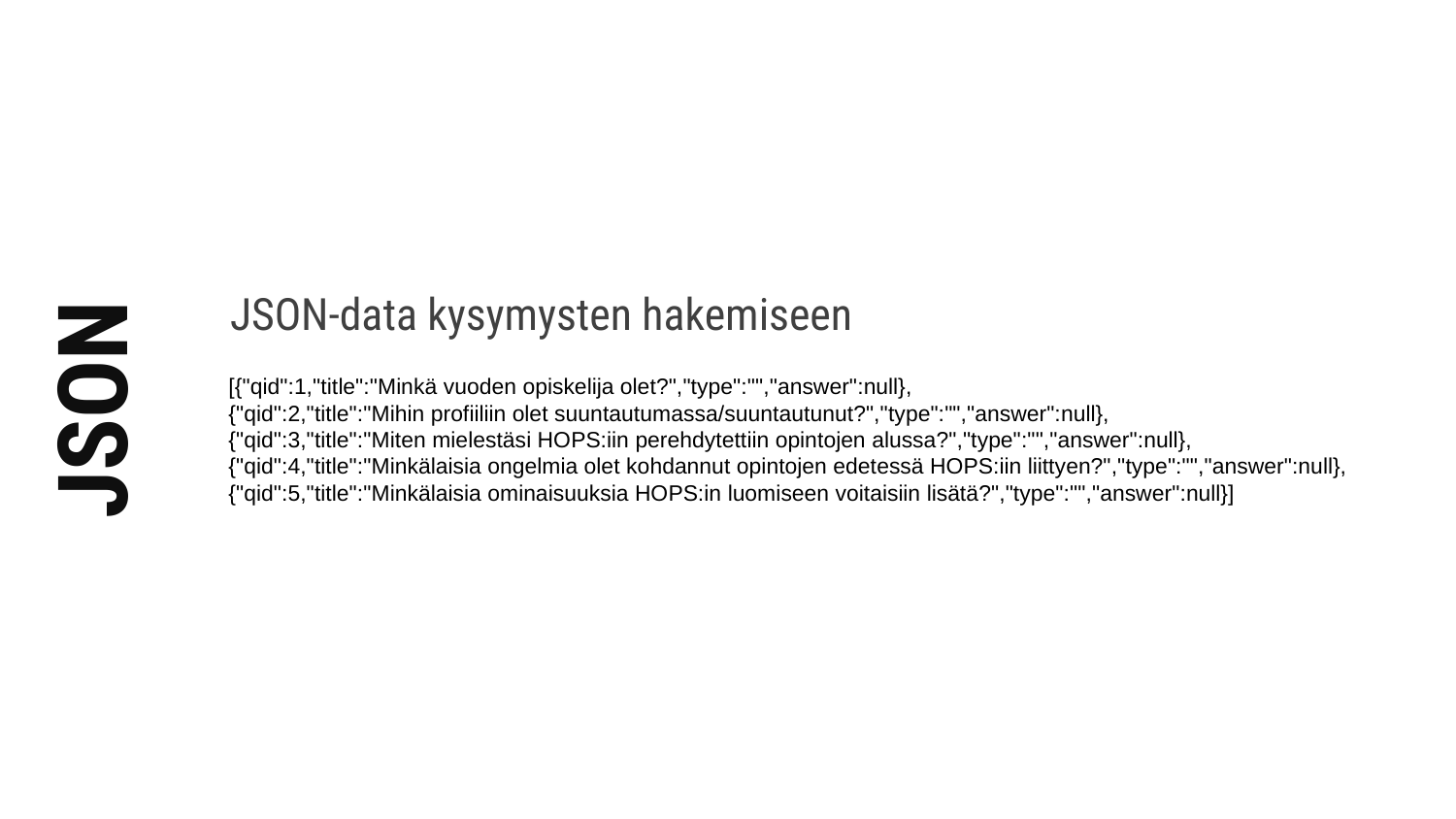

JSON-data kysymysten hakemiseen
# JSON
[{"qid":1,"title":"Minkä vuoden opiskelija olet?","type":"","answer":null},
{"qid":2,"title":"Mihin profiiliin olet suuntautumassa/suuntautunut?","type":"","answer":null},
{"qid":3,"title":"Miten mielestäsi HOPS:iin perehdytettiin opintojen alussa?","type":"","answer":null},
{"qid":4,"title":"Minkälaisia ongelmia olet kohdannut opintojen edetessä HOPS:iin liittyen?","type":"","answer":null},
{"qid":5,"title":"Minkälaisia ominaisuuksia HOPS:in luomiseen voitaisiin lisätä?","type":"","answer":null}]